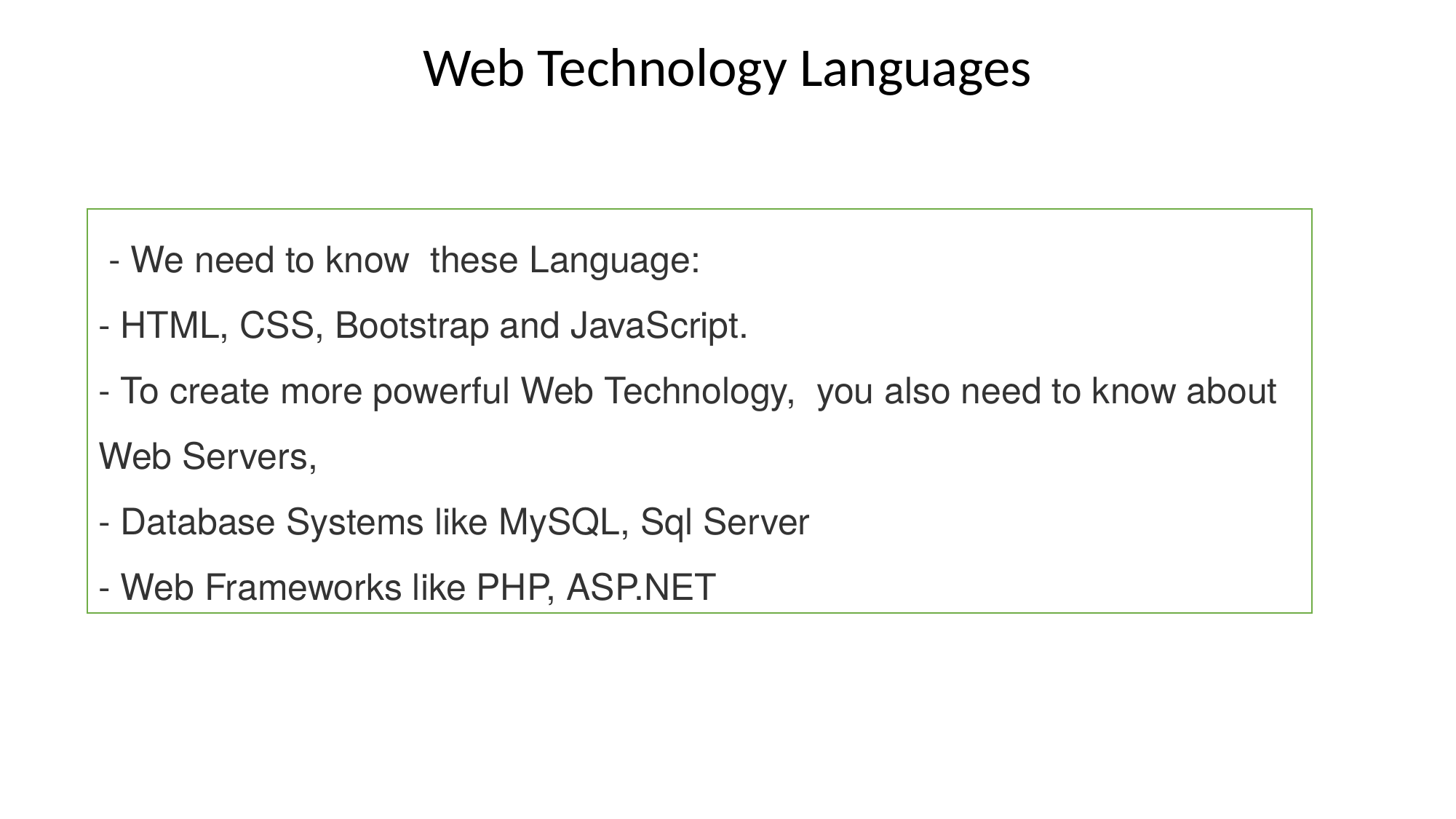

# Web Technology Languages
 - We need to know  these Language:
- HTML, CSS, Bootstrap and JavaScript.
- To create more powerful Web Technology,  you also need to know about Web Servers,
- Database Systems like MySQL, Sql Server
- Web Frameworks like PHP, ASP.NET